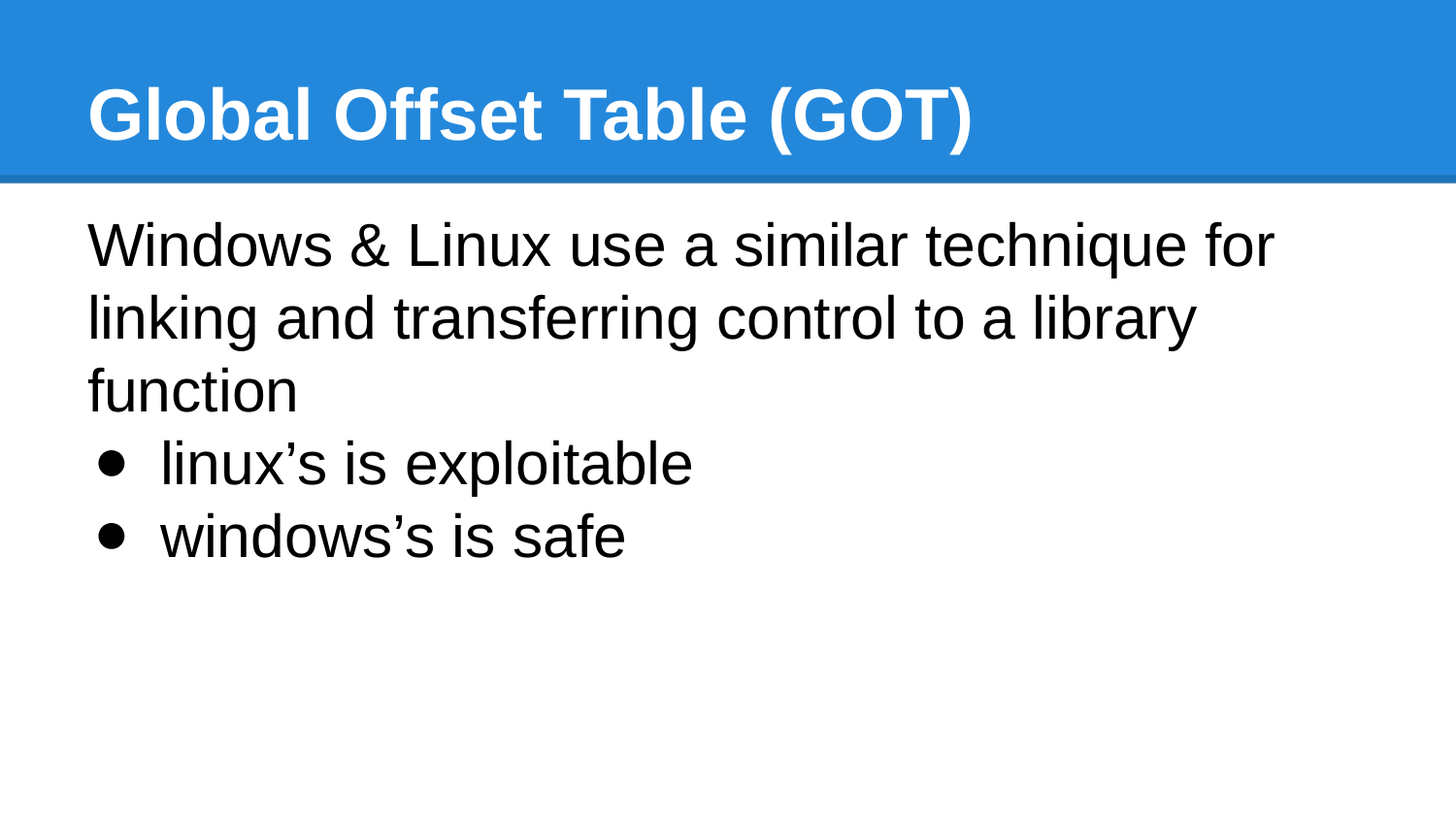

# Global Offset Table (GOT)
Windows & Linux use a similar technique for linking and transferring control to a library function
linux’s is exploitable
windows’s is safe